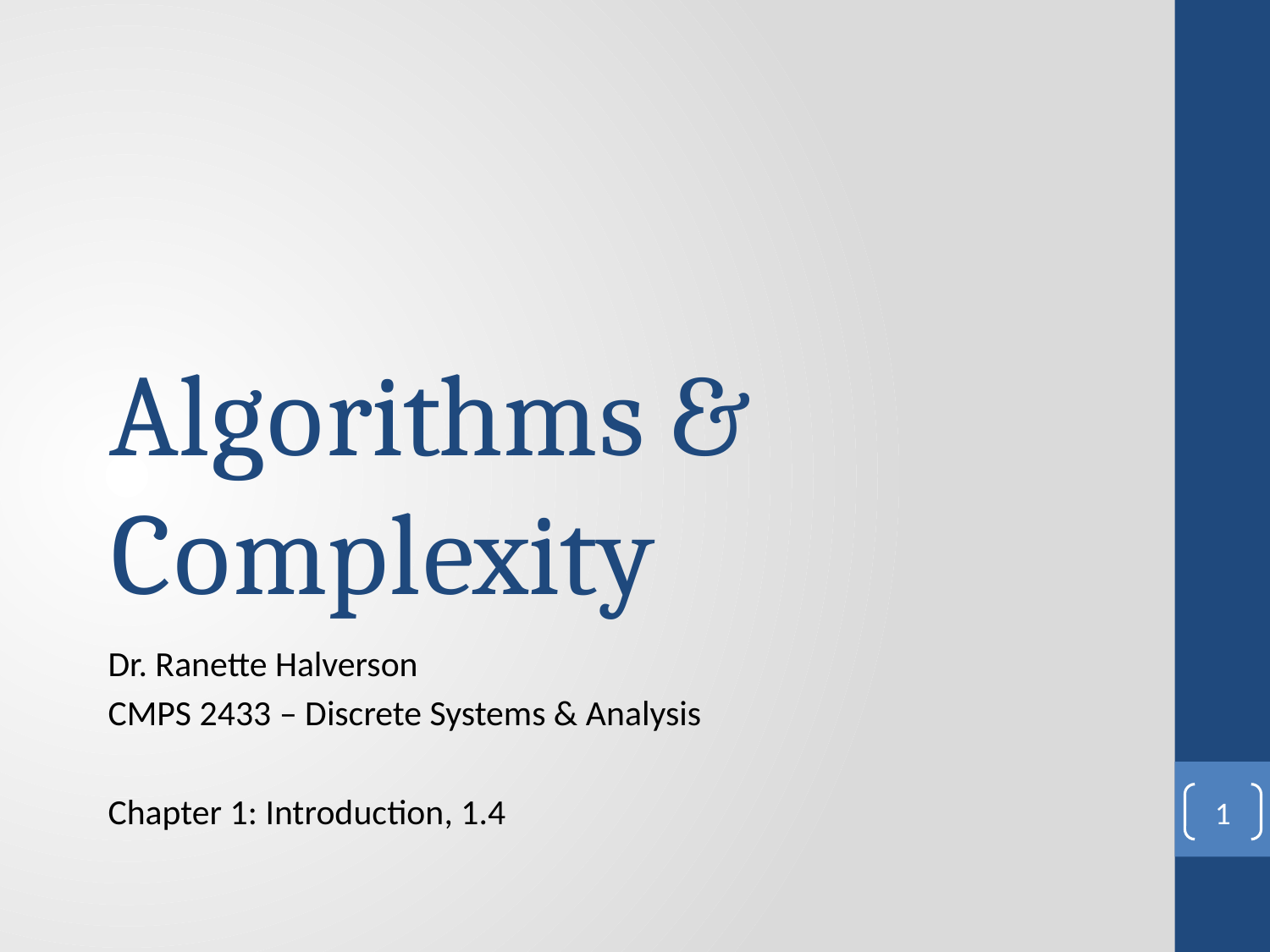

# Algorithms & Complexity
Dr. Ranette Halverson
CMPS 2433 – Discrete Systems & Analysis

Chapter 1: Introduction, 1.4

1